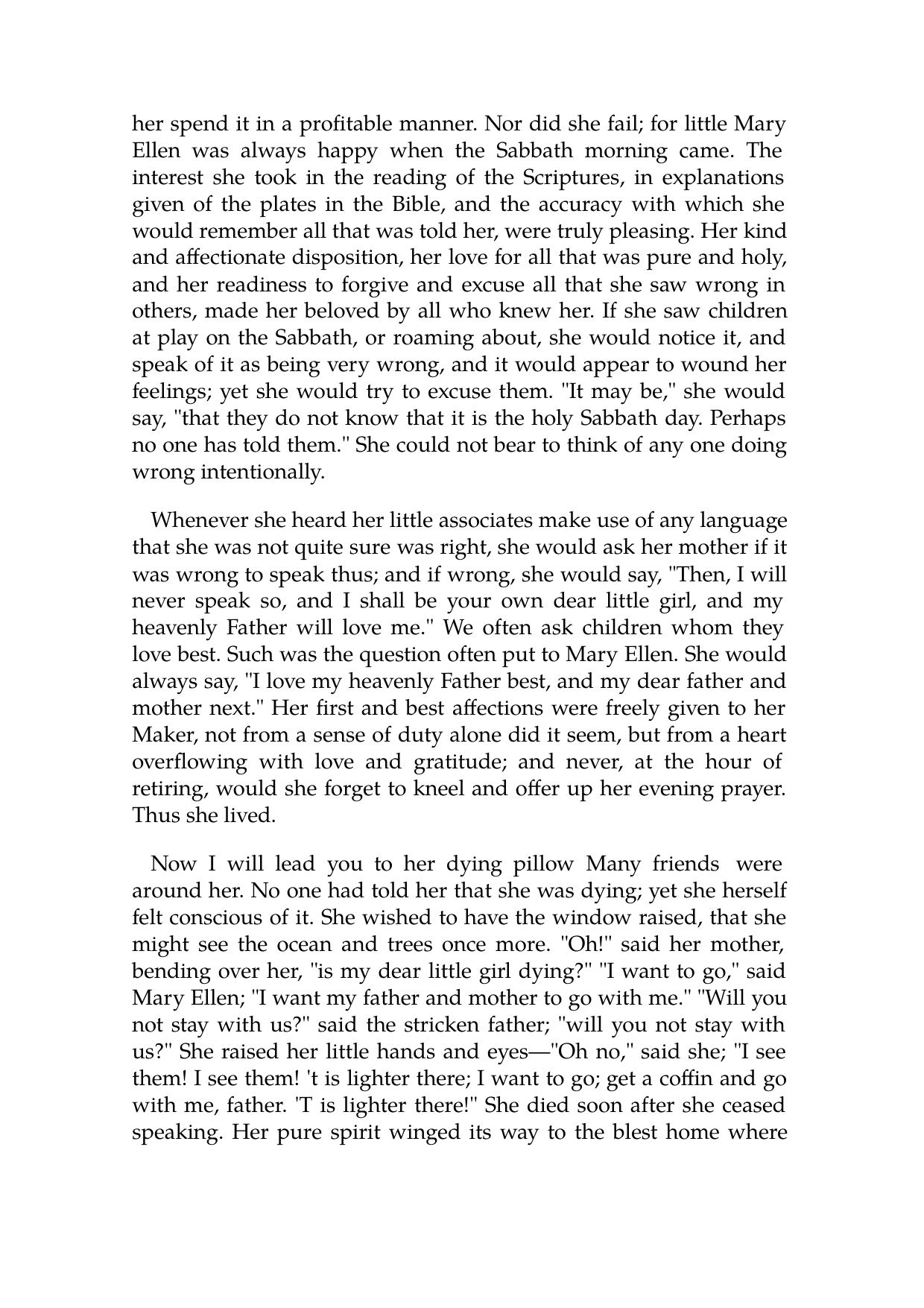

her spend it in a profitable manner. Nor did she fail; for little Mary  Ellen was always happy when the Sabbath morning came. The  interest she took in the reading of the Scriptures, in explanations  given of the plates in the Bible, and the accuracy with which she  would remember all that was told her, were truly pleasing. Her kind  and affectionate disposition, her love for all that was pure and holy,  and her readiness to forgive and excuse all that she saw wrong in  others, made her beloved by all who knew her. If she saw children  at play on the Sabbath, or roaming about, she would notice it, and  speak of it as being very wrong, and it would appear to wound her  feelings; yet she would try to excuse them. "It may be," she would  say, "that they do not know that it is the holy Sabbath day. Perhaps  no one has told them." She could not bear to think of any one doing  wrong intentionally.
Whenever she heard her little associates make use of any language  that she was not quite sure was right, she would ask her mother if it  was wrong to speak thus; and if wrong, she would say, "Then, I will  never speak so, and I shall be your own dear little girl, and my  heavenly Father will love me." We often ask children whom they  love best. Such was the question often put to Mary Ellen. She would  always say, "I love my heavenly Father best, and my dear father and  mother next." Her first and best affections were freely given to her  Maker, not from a sense of duty alone did it seem, but from a heart  overflowing with love and gratitude; and never, at the hour of  retiring, would she forget to kneel and offer up her evening prayer.  Thus she lived.
Now I will lead you to her dying pillow Many friends were  around her. No one had told her that she was dying; yet she herself  felt conscious of it. She wished to have the window raised, that she  might see the ocean and trees once more. "Oh!" said her mother,  bending over her, "is my dear little girl dying?" "I want to go," said  Mary Ellen; "I want my father and mother to go with me." "Will you  not stay with us?" said the stricken father; "will you not stay with  us?" She raised her little hands and eyes—"Oh no," said she; "I see  them! I see them! 't is lighter there; I want to go; get a coffin and go  with me, father. 'T is lighter there!" She died soon after she ceased  speaking. Her pure spirit winged its way to the blest home where